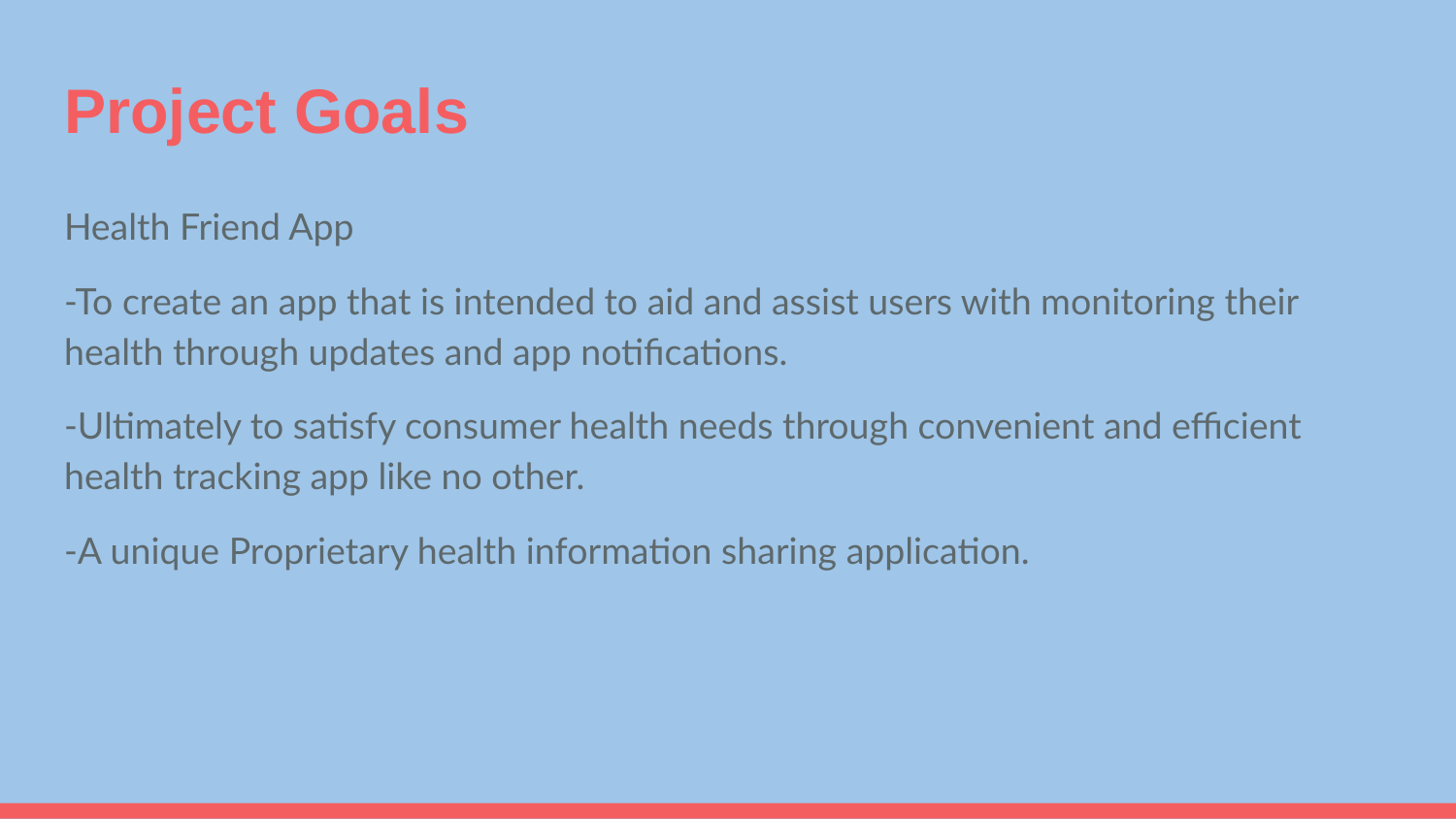

# Project Goals
Health Friend App
-To create an app that is intended to aid and assist users with monitoring their health through updates and app notifications.
-Ultimately to satisfy consumer health needs through convenient and efficient health tracking app like no other.
-A unique Proprietary health information sharing application.